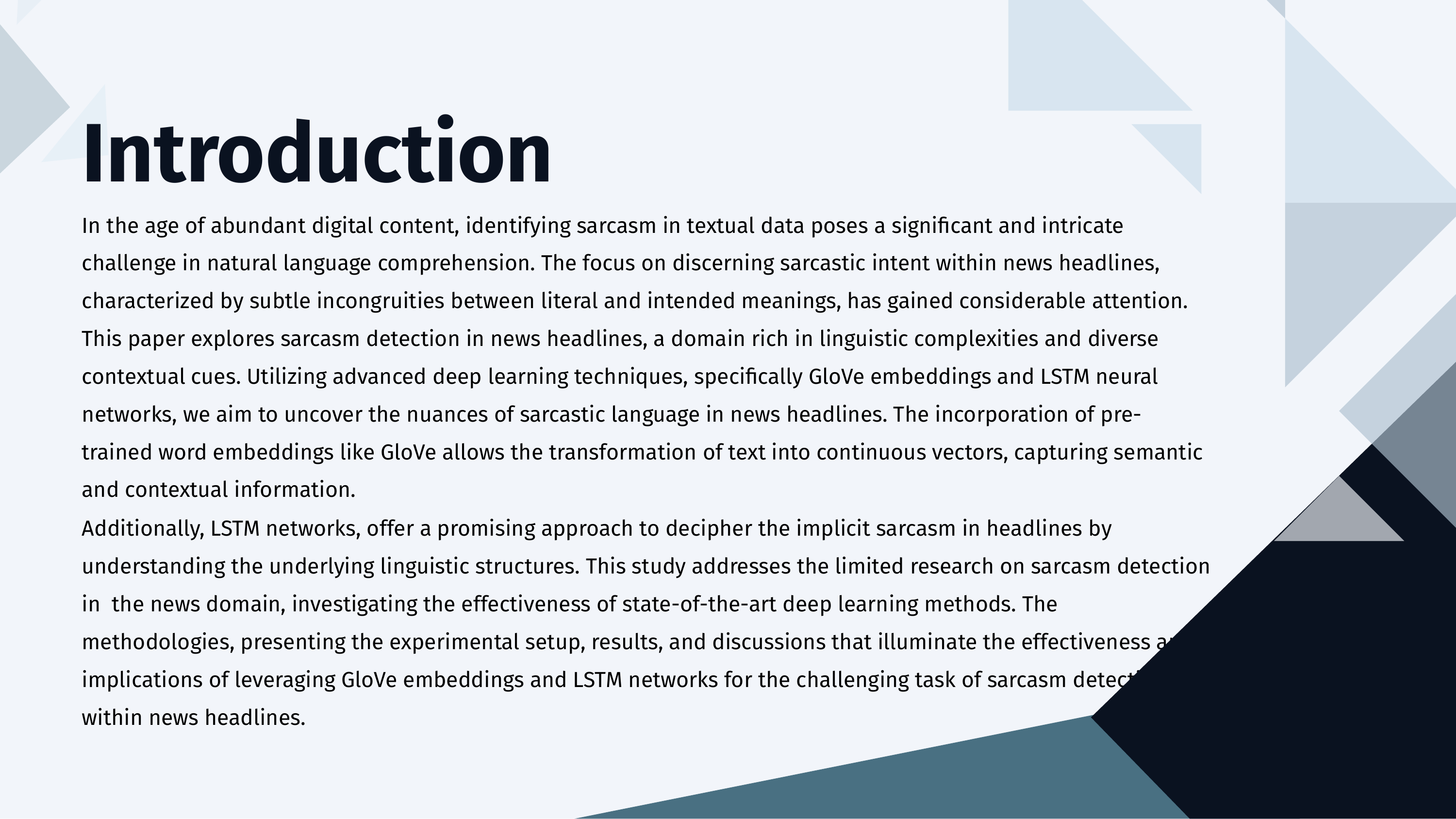

# Introduction
In the age of abundant digital content, identifying sarcasm in textual data poses a significant and intricate challenge in natural language comprehension. The focus on discerning sarcastic intent within news headlines, characterized by subtle incongruities between literal and intended meanings, has gained considerable attention. This paper explores sarcasm detection in news headlines, a domain rich in linguistic complexities and diverse contextual cues. Utilizing advanced deep learning techniques, specifically GloVe embeddings and LSTM neural networks, we aim to uncover the nuances of sarcastic language in news headlines. The incorporation of pre-trained word embeddings like GloVe allows the transformation of text into continuous vectors, capturing semantic and contextual information.
Additionally, LSTM networks, offer a promising approach to decipher the implicit sarcasm in headlines by  understanding the underlying linguistic structures. This study addresses the limited research on sarcasm detection in  the news domain, investigating the effectiveness of state-of-the-art deep learning methods. The methodologies, presenting the experimental setup, results, and discussions that illuminate the effectiveness and implications of leveraging GloVe embeddings and LSTM networks for the challenging task of sarcasm detection within news headlines.